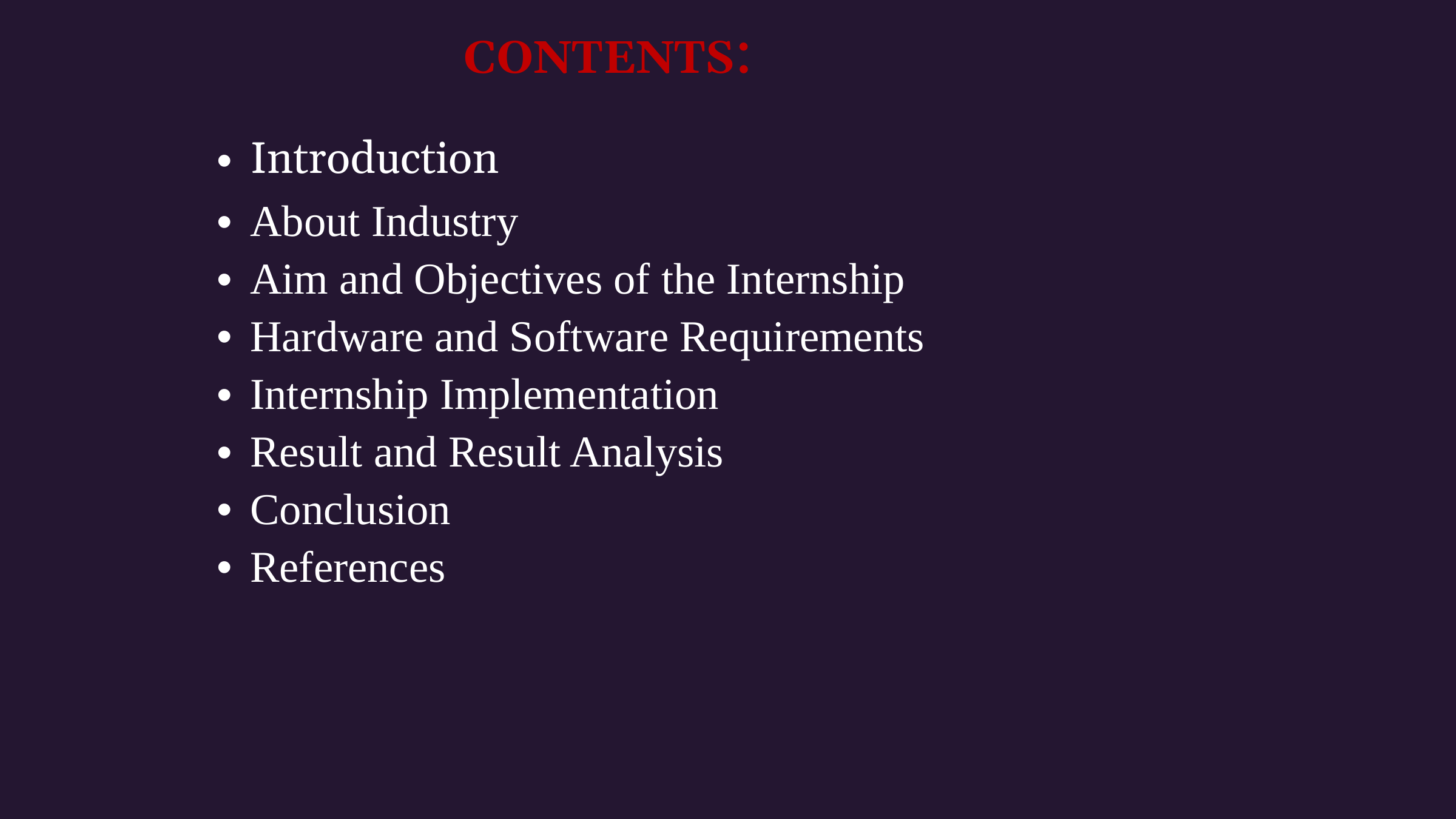

CONTENTS:

Introduction
About Industry
Aim and Objectives of the Internship
Hardware and Software Requirements
Internship Implementation
Result and Result Analysis
Conclusion
References